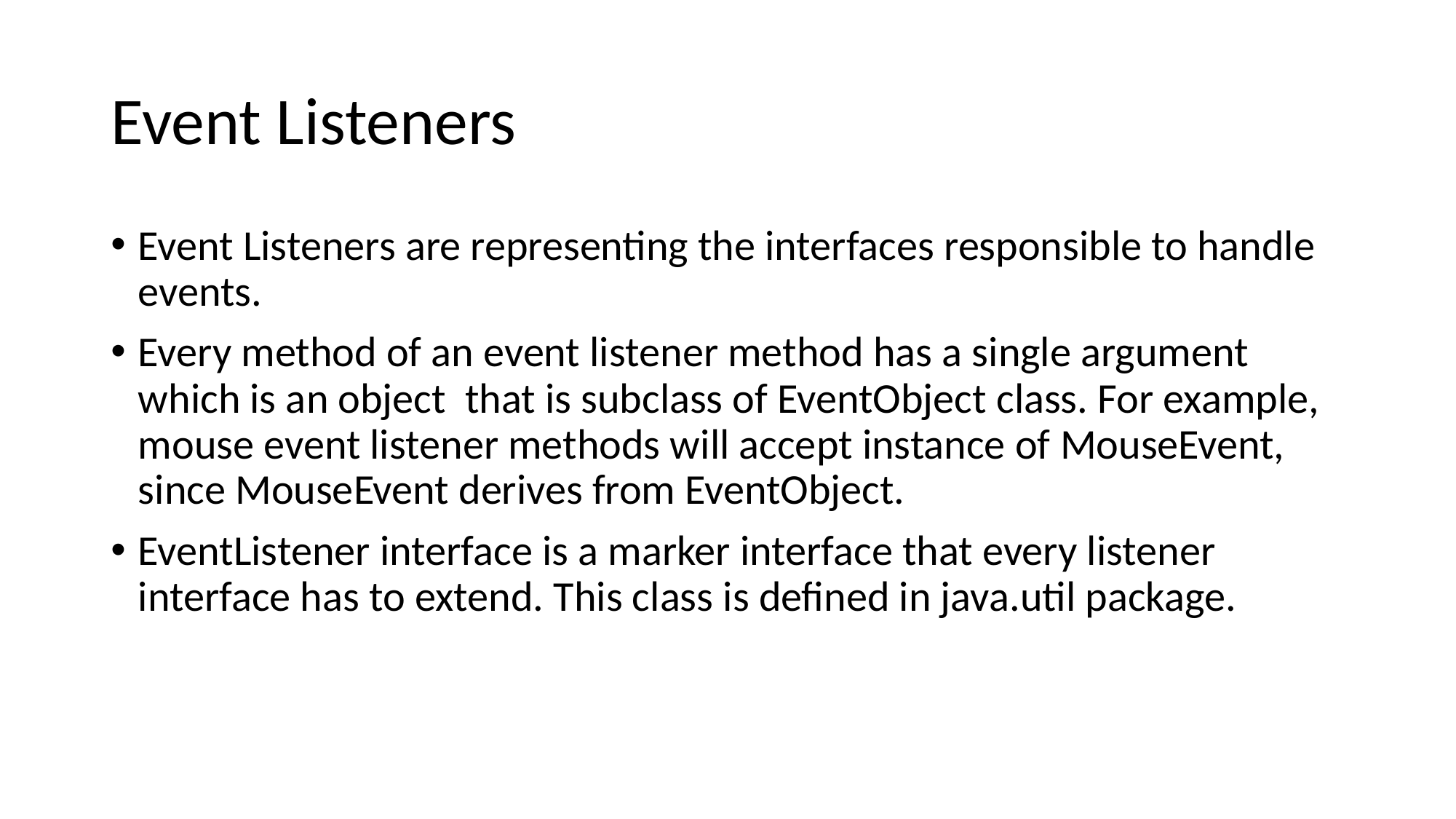

# Event Listeners
Event Listeners are representing the interfaces responsible to handle events.
Every method of an event listener method has a single argument which is an object  that is subclass of EventObject class. For example, mouse event listener methods will accept instance of MouseEvent, since MouseEvent derives from EventObject.
EventListener interface is a marker interface that every listener interface has to extend. This class is defined in java.util package.